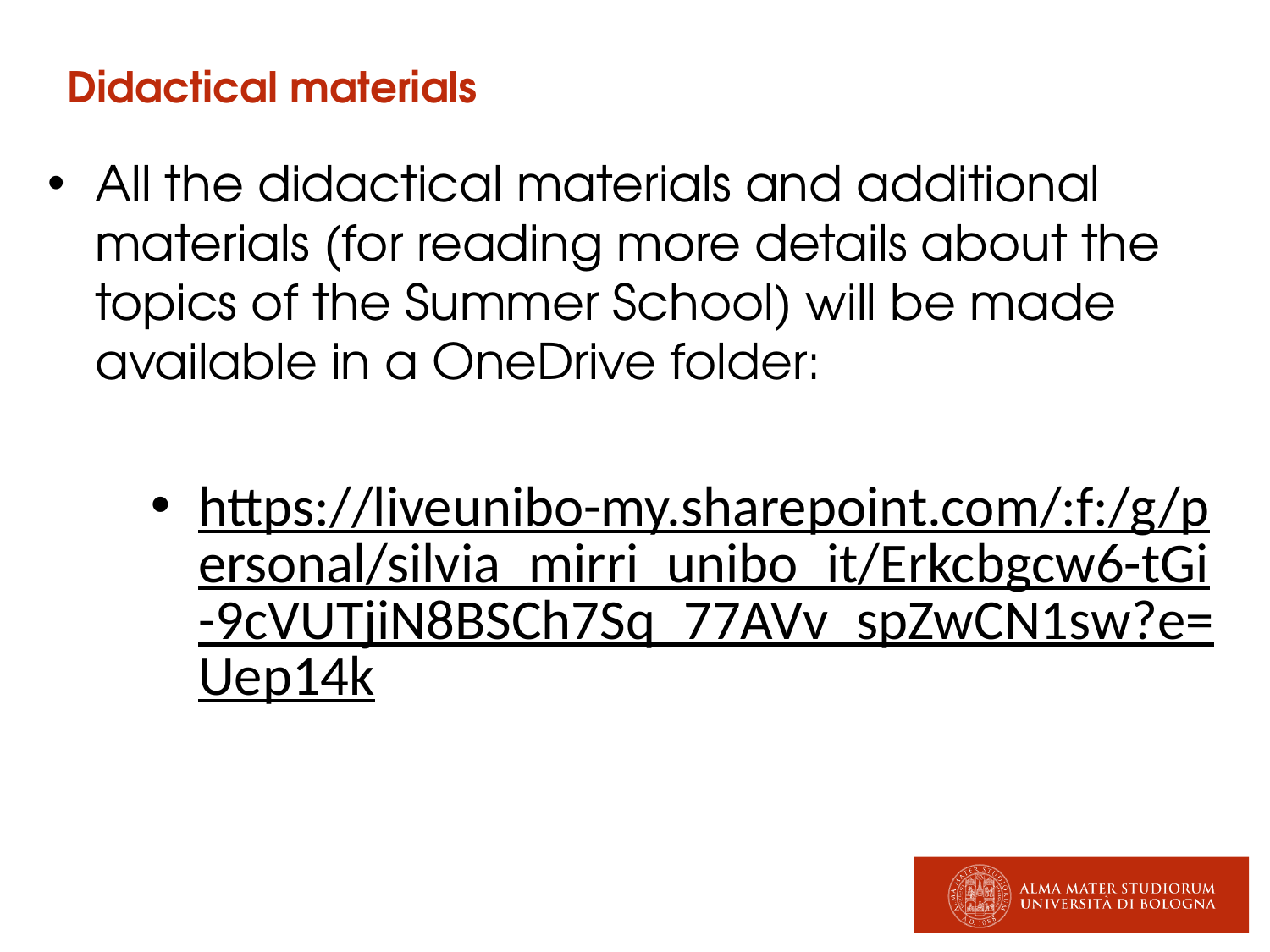

Didactical materials
All the didactical materials and additional materials (for reading more details about the topics of the Summer School) will be made available in a OneDrive folder:

https://liveunibo-my.sharepoint.com/:f:/g/personal/silvia_mirri_unibo_it/Erkcbgcw6-tGi-9cVUTjiN8BSCh7Sq_77AVv_spZwCN1sw?e=Uep14k